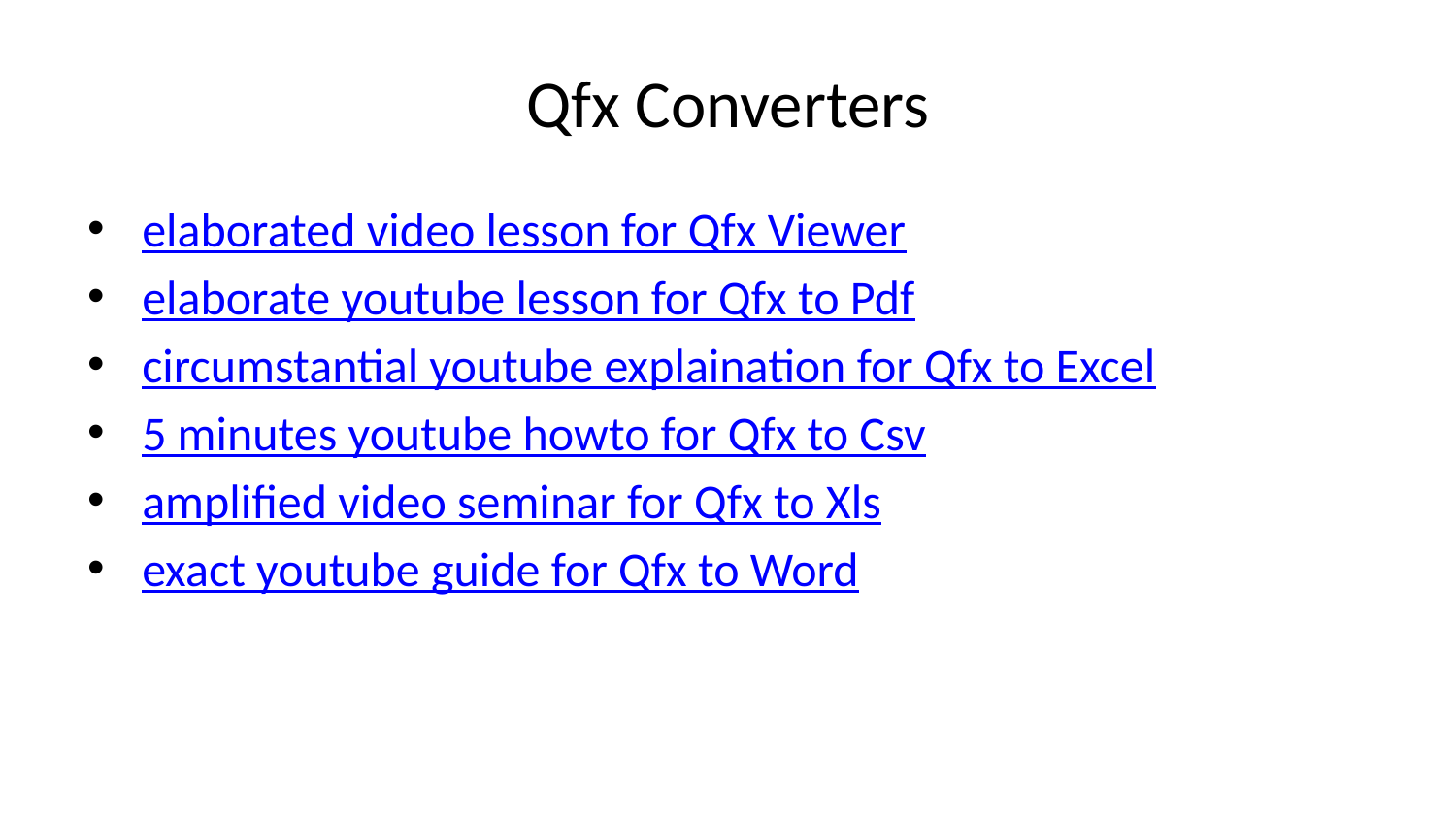

# Qfx Converters
elaborated video lesson for Qfx Viewer
elaborate youtube lesson for Qfx to Pdf
circumstantial youtube explaination for Qfx to Excel
5 minutes youtube howto for Qfx to Csv
amplified video seminar for Qfx to Xls
exact youtube guide for Qfx to Word